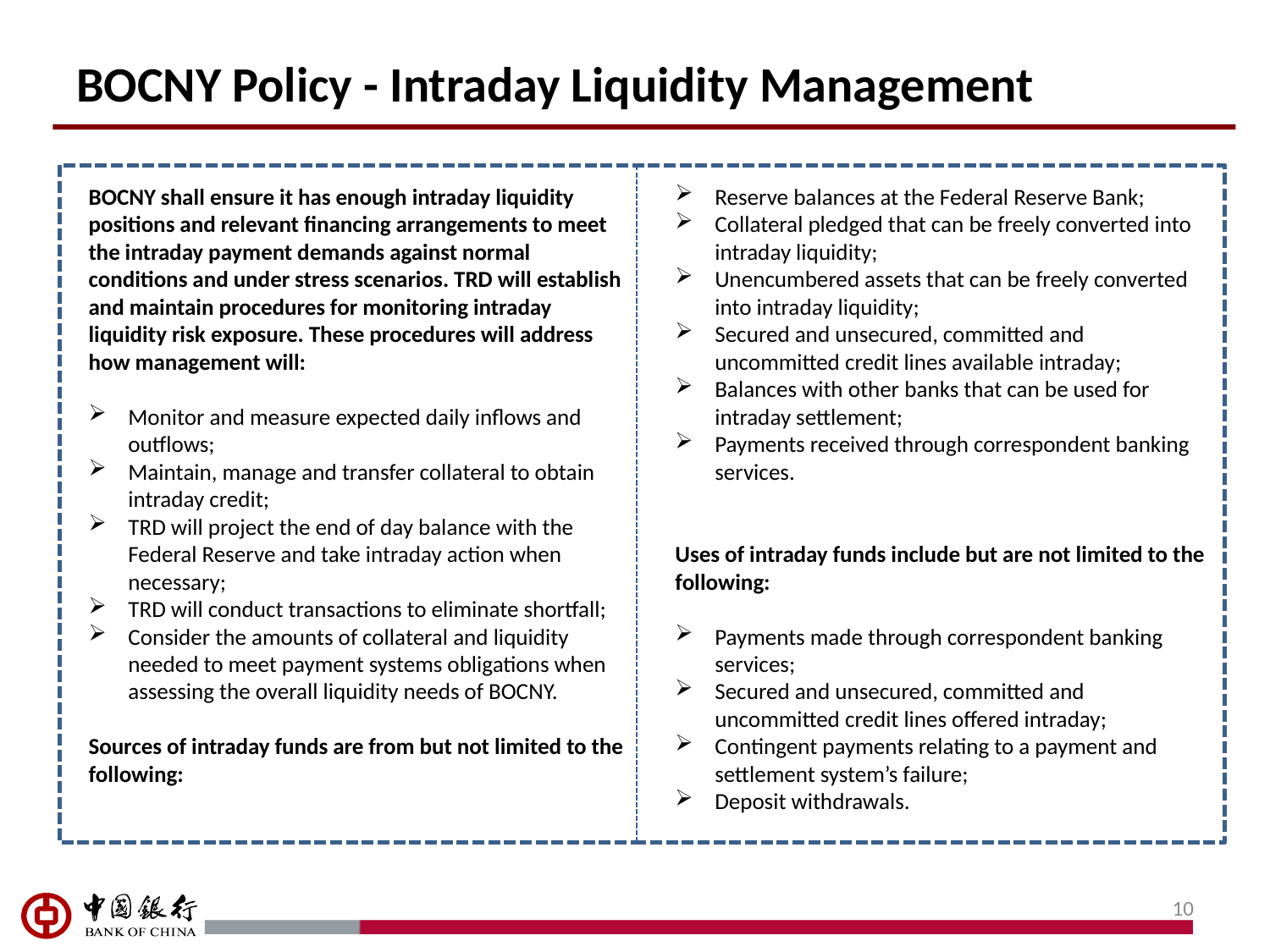

# BOCNY Policy - Intraday Liquidity Management

BOCNY shall ensure it has enough intraday liquidity positions and relevant financing arrangements to meet the intraday payment demands against normal conditions and under stress scenarios. TRD will establish and maintain procedures for monitoring intraday liquidity risk exposure. These procedures will address how management will:

Monitor and measure expected daily inflows and outflows;
Maintain, manage and transfer collateral to obtain intraday credit;
TRD will project the end of day balance with the Federal Reserve and take intraday action when necessary;
TRD will conduct transactions to eliminate shortfall;
Consider the amounts of collateral and liquidity needed to meet payment systems obligations when assessing the overall liquidity needs of BOCNY.

Sources of intraday funds are from but not limited to the following:

Reserve balances at the Federal Reserve Bank;
Collateral pledged that can be freely converted into intraday liquidity;
Unencumbered assets that can be freely converted into intraday liquidity;
Secured and unsecured, committed and uncommitted credit lines available intraday;
Balances with other banks that can be used for intraday settlement;
Payments received through correspondent banking services.

Uses of intraday funds include but are not limited to the following:

Payments made through correspondent banking services;
Secured and unsecured, committed and uncommitted credit lines offered intraday;
Contingent payments relating to a payment and settlement system’s failure;
Deposit withdrawals.

10